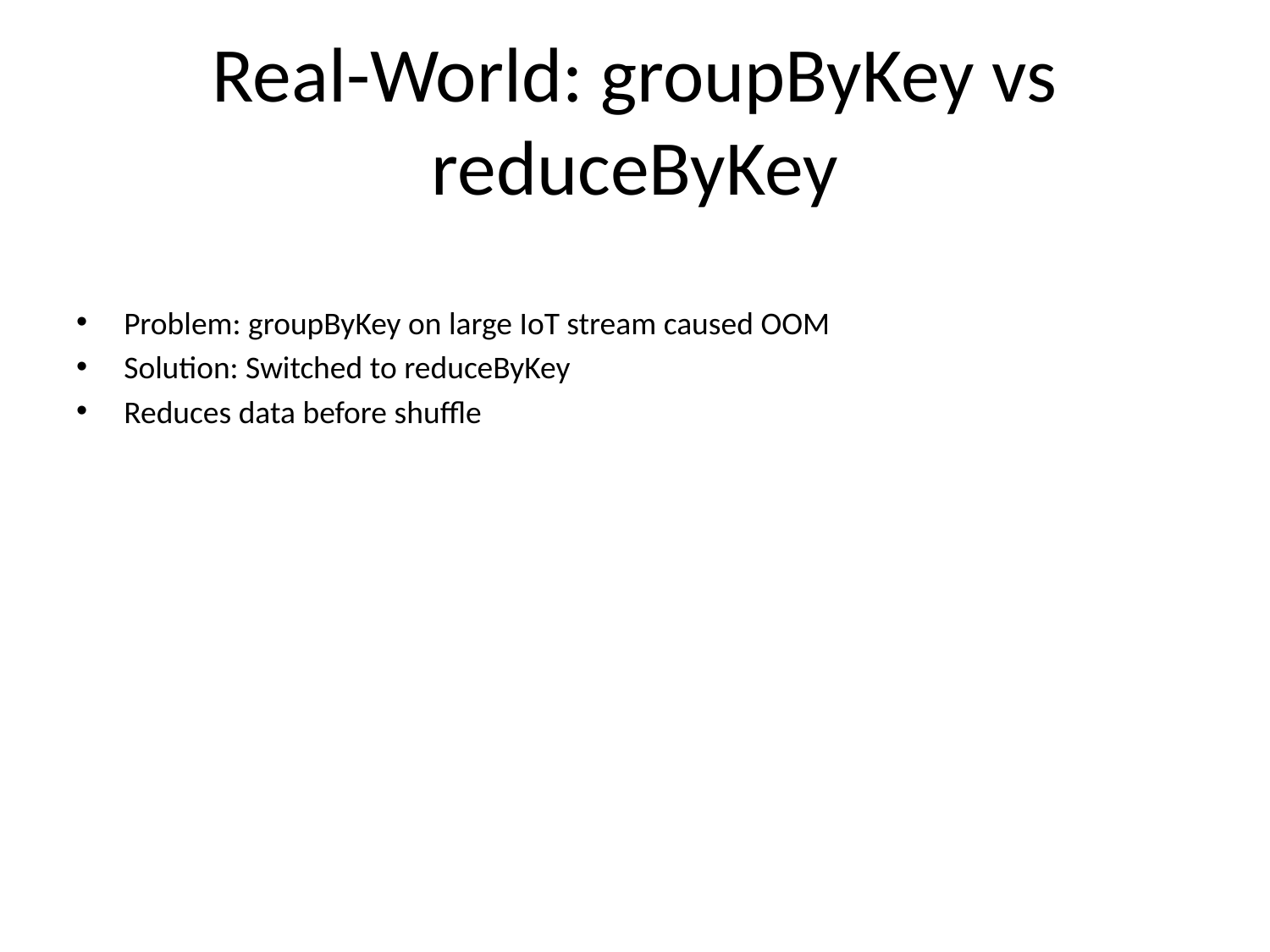

# Real-World: groupByKey vs reduceByKey

Problem: groupByKey on large IoT stream caused OOM
Solution: Switched to reduceByKey
Reduces data before shuffle